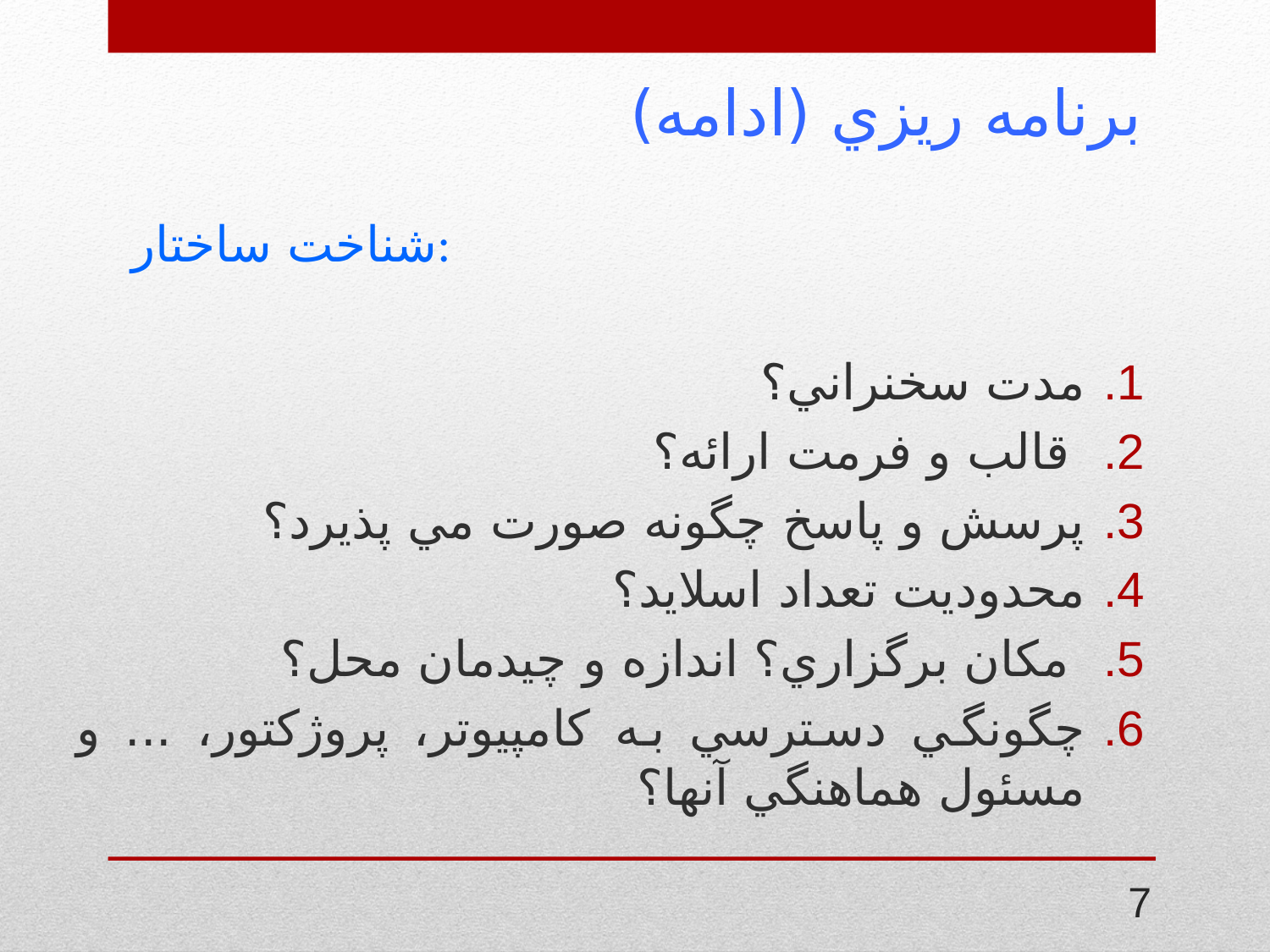

# برنامه ريزي (ادامه)
شناخت ساختار:

مدت سخنراني؟
 قالب و فرمت ارائه؟
پرسش و پاسخ چگونه صورت مي پذيرد؟
محدوديت تعداد اسلايد؟
 مکان برگزاري؟ اندازه و چيدمان محل؟
چگونگي دسترسي به کامپيوتر، پروژکتور، ... و مسئول هماهنگي آنها؟
7